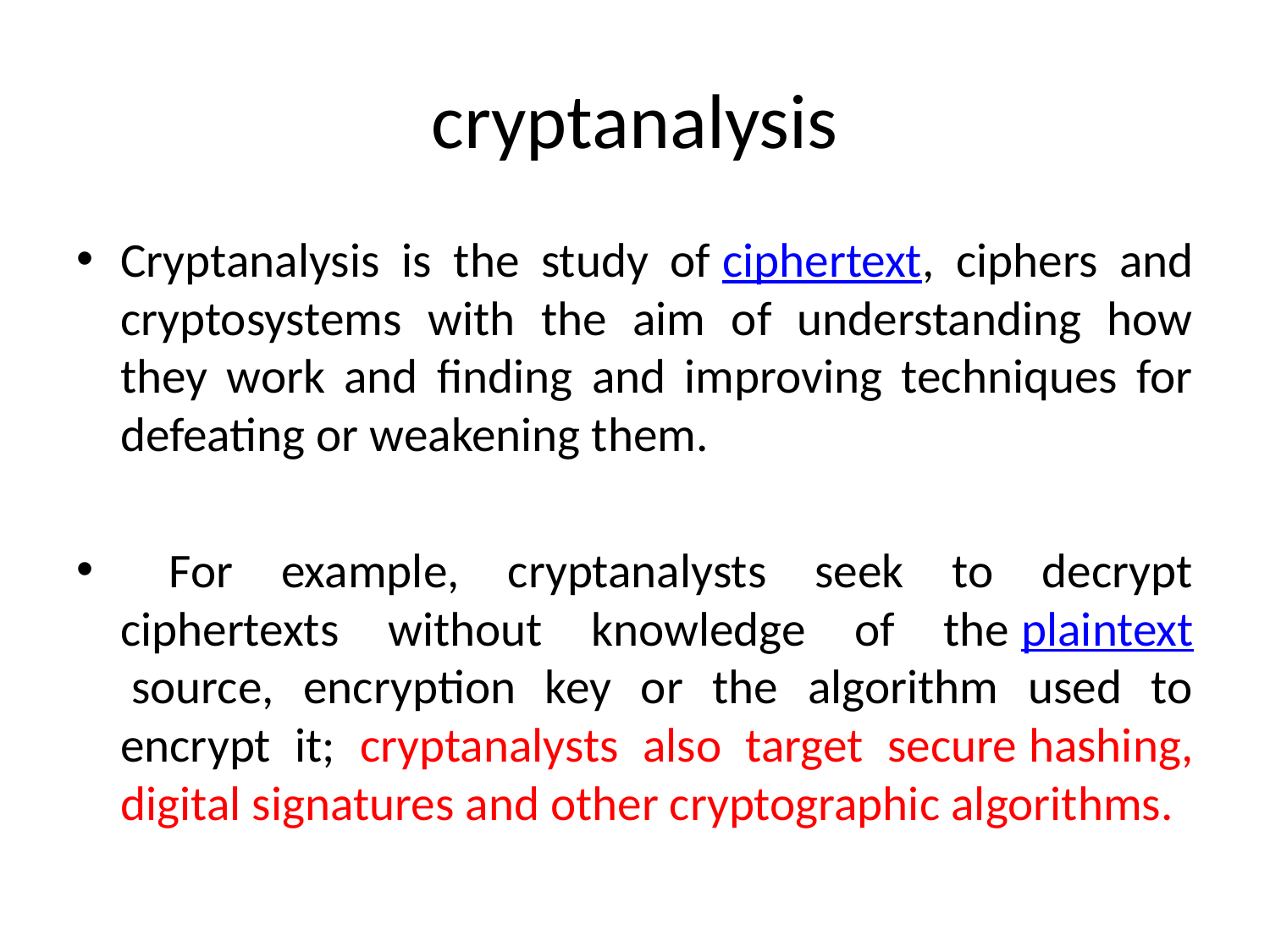

# cryptanalysis
Cryptanalysis is the study of ciphertext, ciphers and cryptosystems with the aim of understanding how they work and finding and improving techniques for defeating or weakening them.

 For example, cryptanalysts seek to decrypt ciphertexts without knowledge of the plaintext source, encryption key or the algorithm used to encrypt it; cryptanalysts also target secure hashing, digital signatures and other cryptographic algorithms.